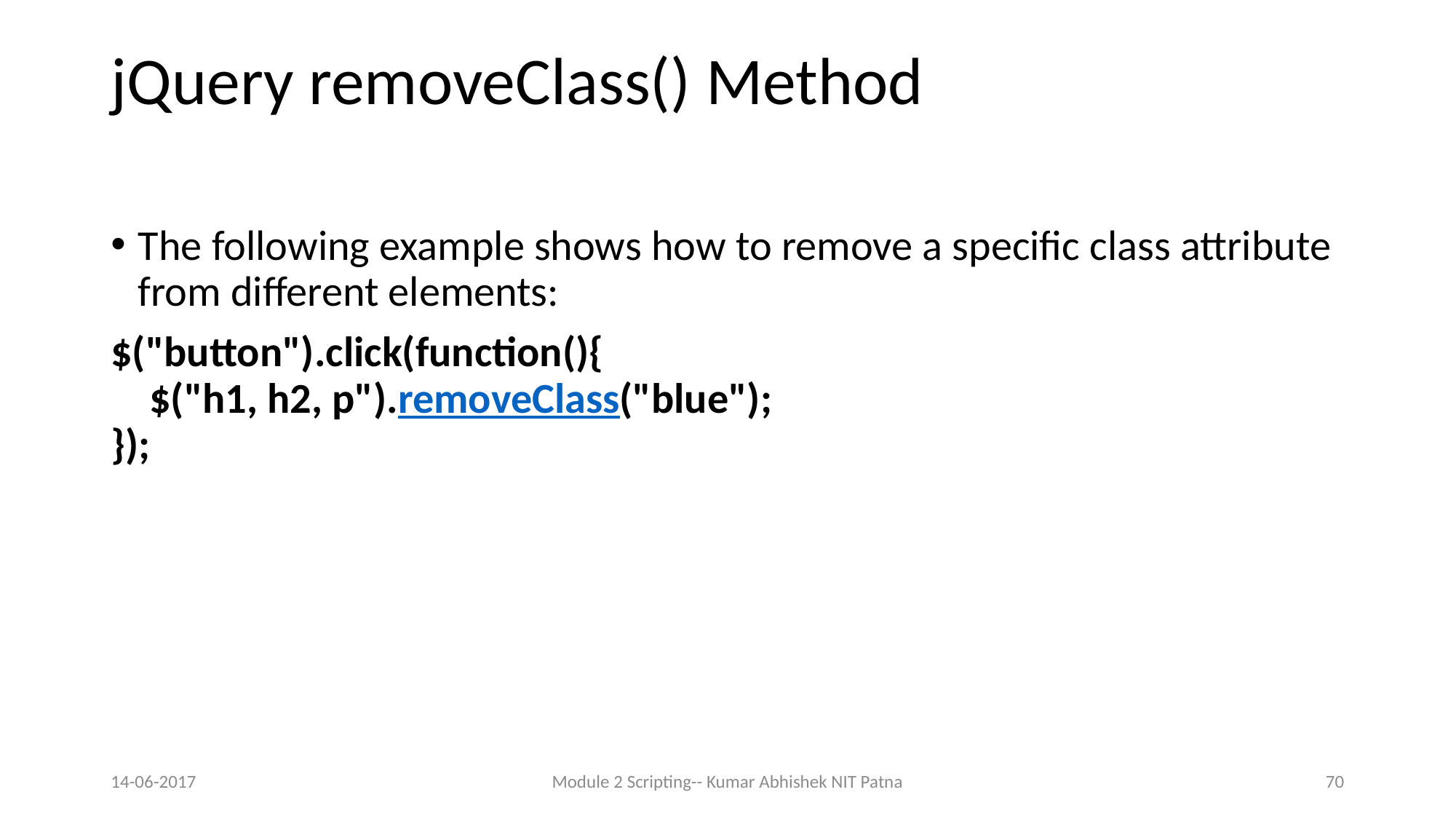

# jQuery removeClass() Method
The following example shows how to remove a specific class attribute from different elements:
$("button").click(function(){
    $("h1, h2, p").removeClass("blue");
});

14-06-2017
Module 2 Scripting-- Kumar Abhishek NIT Patna
70